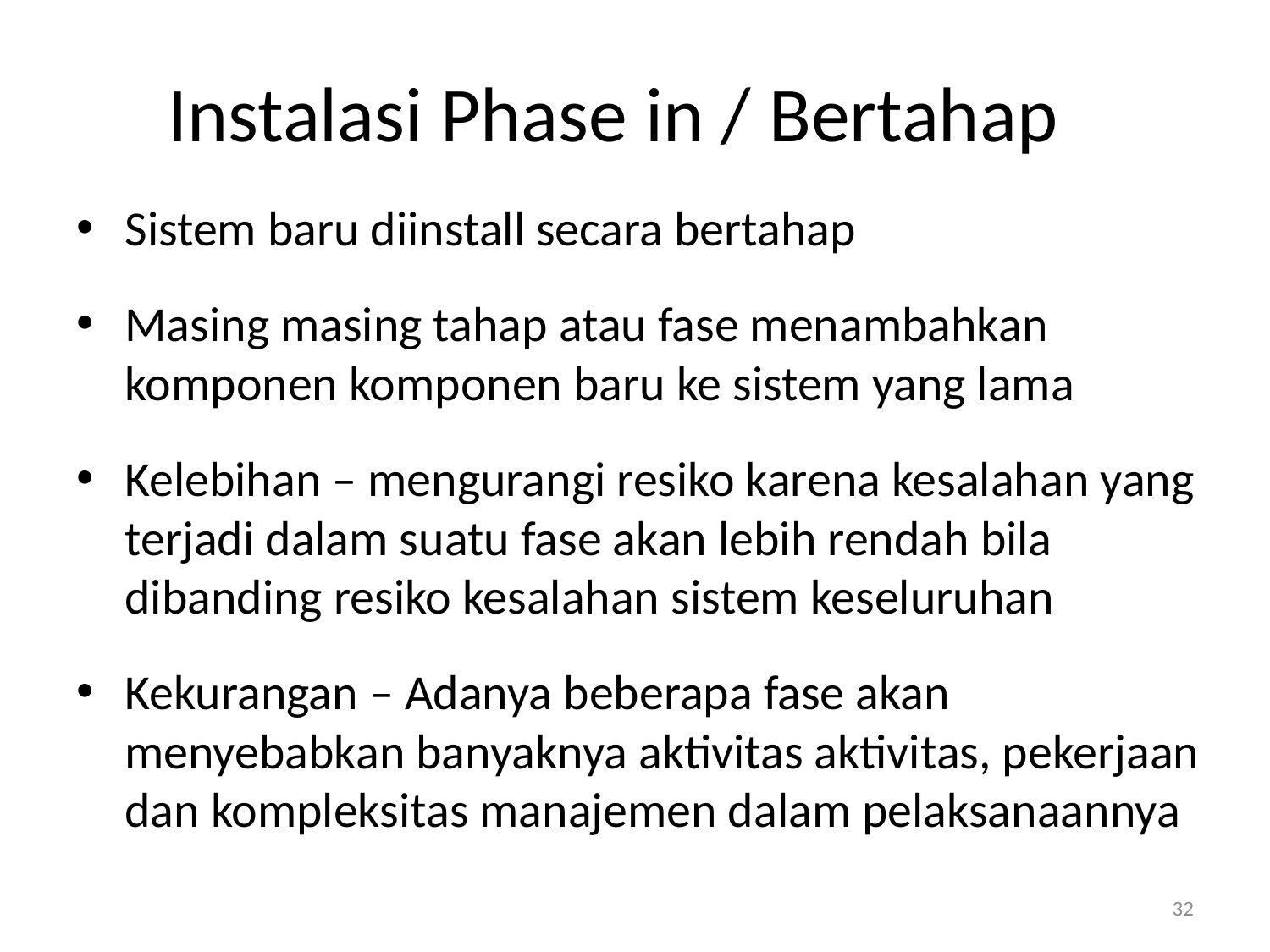

# Instalasi Phase in / Bertahap
Sistem baru diinstall secara bertahap
Masing masing tahap atau fase menambahkan komponen komponen baru ke sistem yang lama
Kelebihan – mengurangi resiko karena kesalahan yang terjadi dalam suatu fase akan lebih rendah bila dibanding resiko kesalahan sistem keseluruhan
Kekurangan – Adanya beberapa fase akan menyebabkan banyaknya aktivitas aktivitas, pekerjaan dan kompleksitas manajemen dalam pelaksanaannya
32